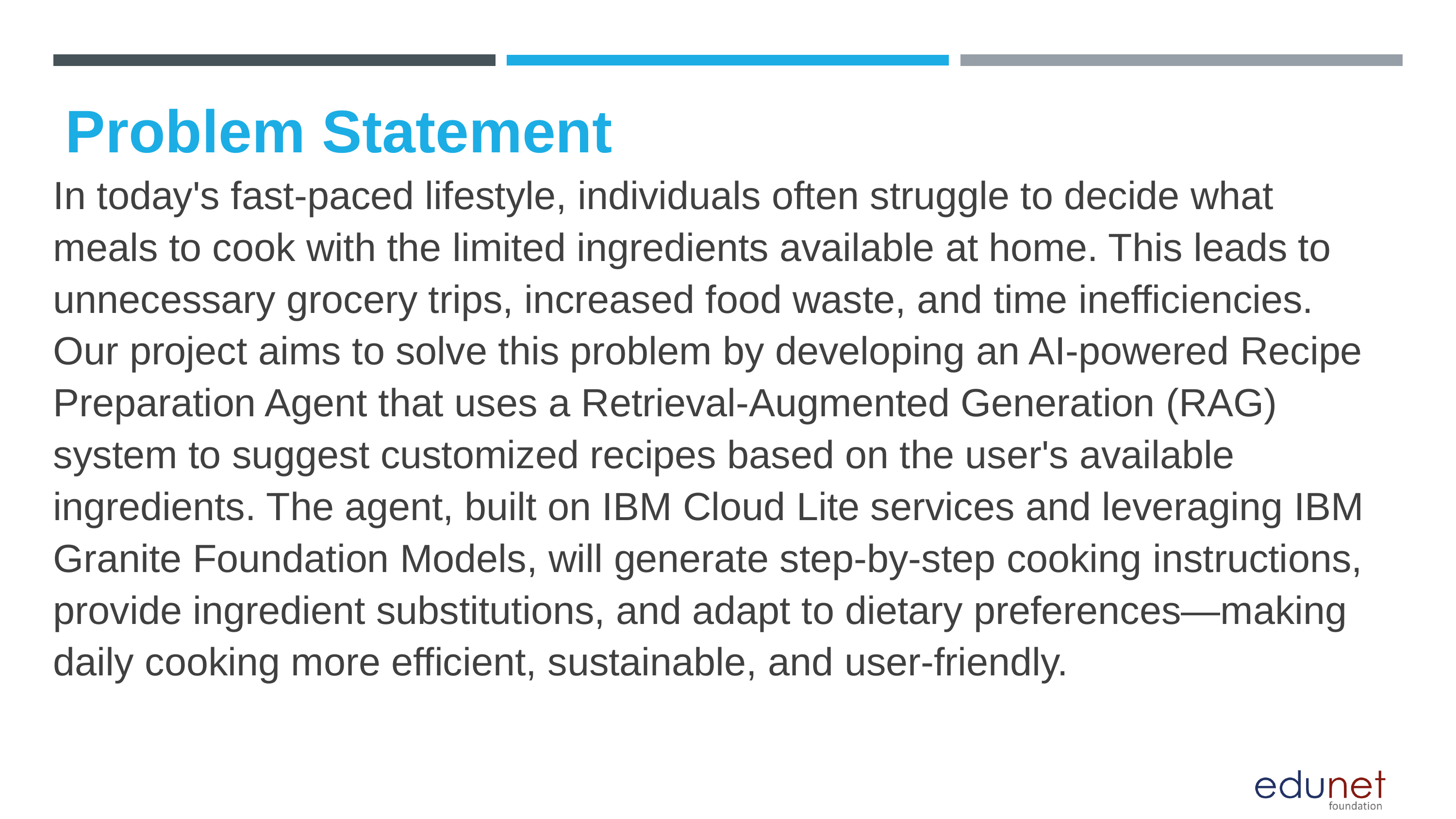

Problem Statement

In today's fast-paced lifestyle, individuals often struggle to decide what meals to cook with the limited ingredients available at home. This leads to unnecessary grocery trips, increased food waste, and time inefficiencies. Our project aims to solve this problem by developing an AI-powered Recipe Preparation Agent that uses a Retrieval-Augmented Generation (RAG) system to suggest customized recipes based on the user's available ingredients. The agent, built on IBM Cloud Lite services and leveraging IBM Granite Foundation Models, will generate step-by-step cooking instructions, provide ingredient substitutions, and adapt to dietary preferences—making daily cooking more efficient, sustainable, and user-friendly.